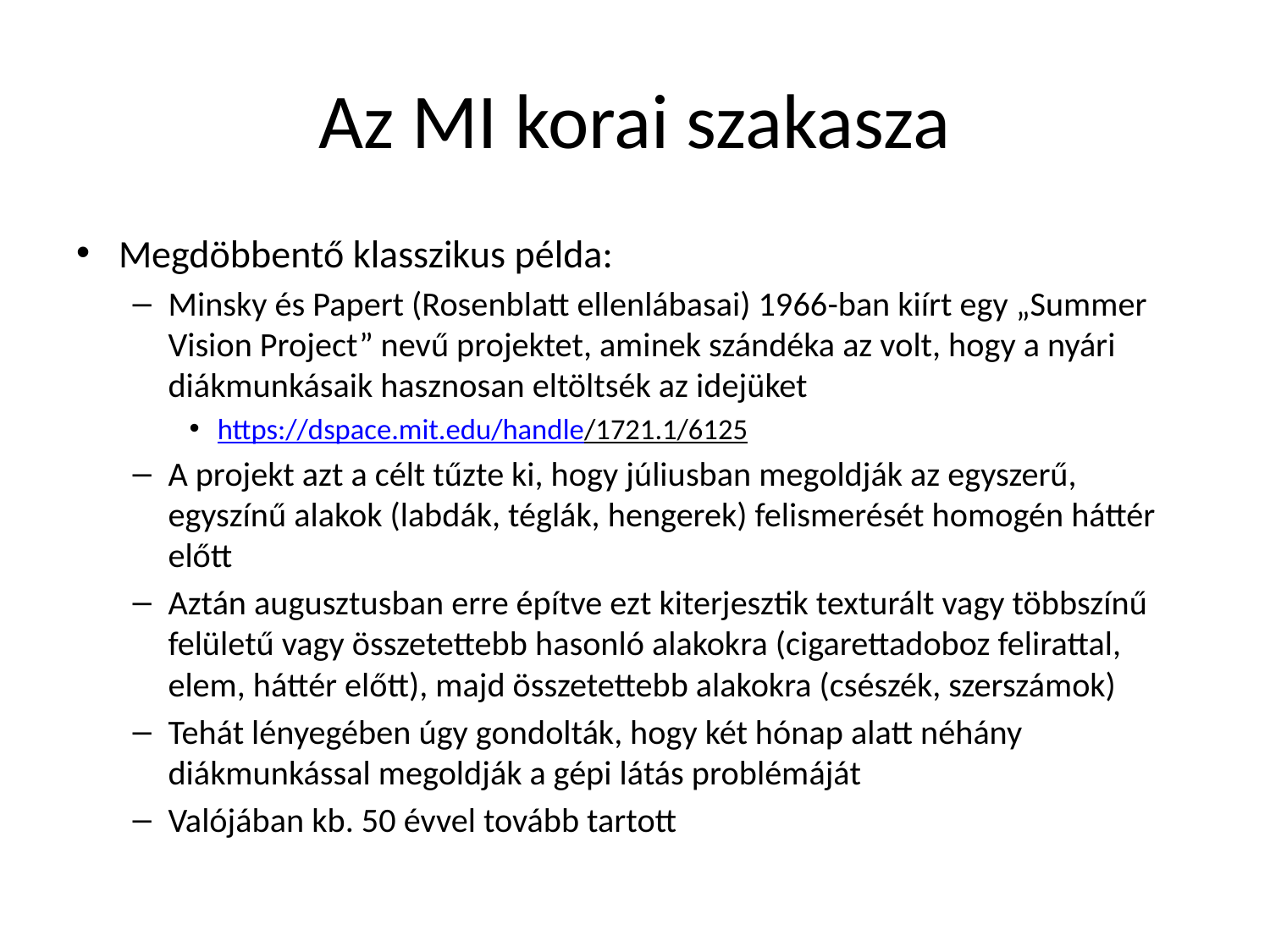

# Az MI korai szakasza
Megdöbbentő klasszikus példa:
Minsky és Papert (Rosenblatt ellenlábasai) 1966-ban kiírt egy „Summer Vision Project” nevű projektet, aminek szándéka az volt, hogy a nyári diákmunkásaik hasznosan eltöltsék az idejüket
https://dspace.mit.edu/handle/1721.1/6125
A projekt azt a célt tűzte ki, hogy júliusban megoldják az egyszerű, egyszínű alakok (labdák, téglák, hengerek) felismerését homogén háttér előtt
Aztán augusztusban erre építve ezt kiterjesztik texturált vagy többszínű felületű vagy összetettebb hasonló alakokra (cigarettadoboz felirattal, elem, háttér előtt), majd összetettebb alakokra (csészék, szerszámok)
Tehát lényegében úgy gondolták, hogy két hónap alatt néhány diákmunkással megoldják a gépi látás problémáját
Valójában kb. 50 évvel tovább tartott